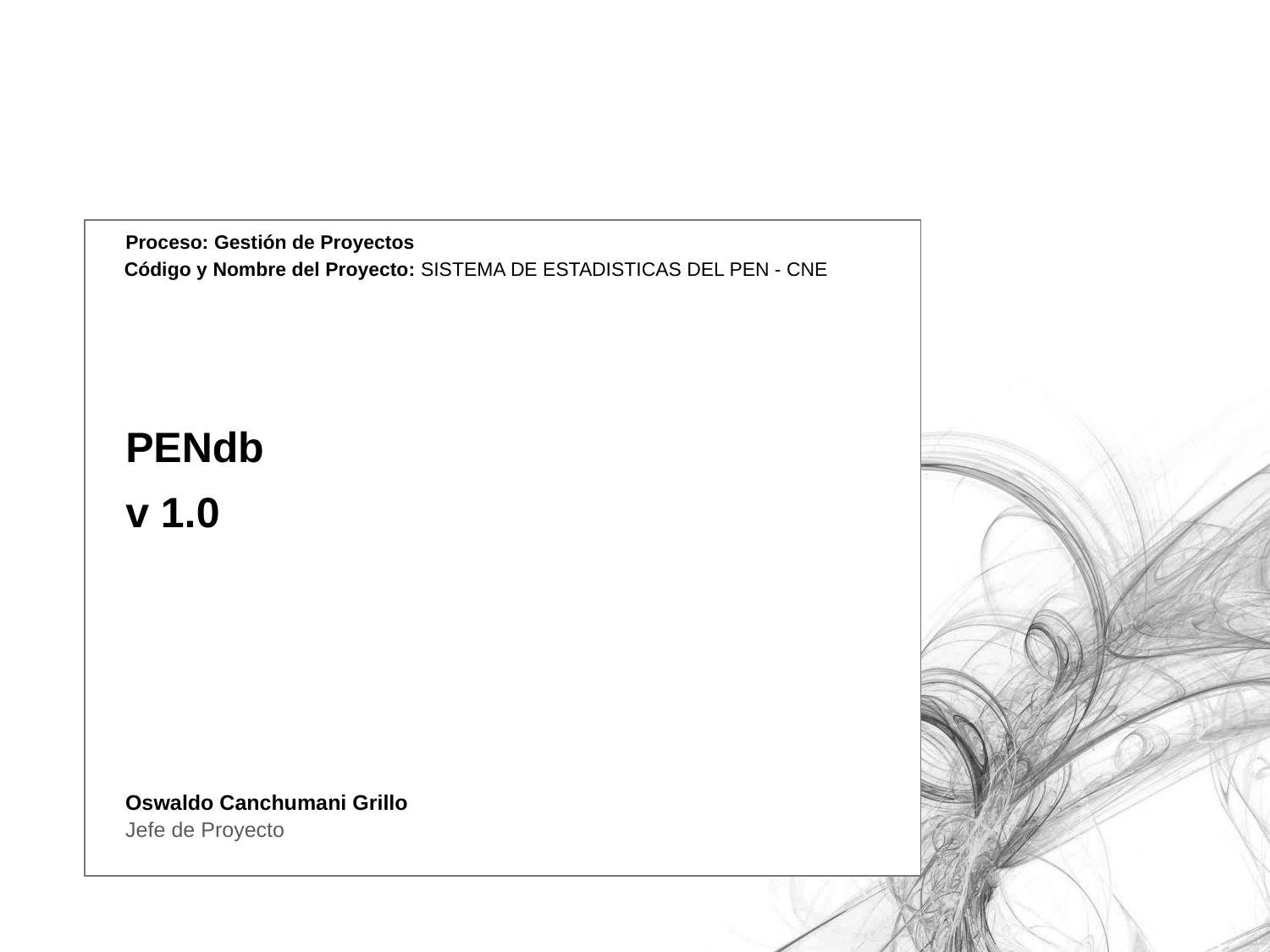

| Proceso: Gestión de Proyectos |
| --- |
Código y Nombre del Proyecto: SISTEMA DE ESTADISTICAS DEL PEN - CNE

# PENdb v 1.0
Oswaldo Canchumani Grillo
Jefe de Proyecto